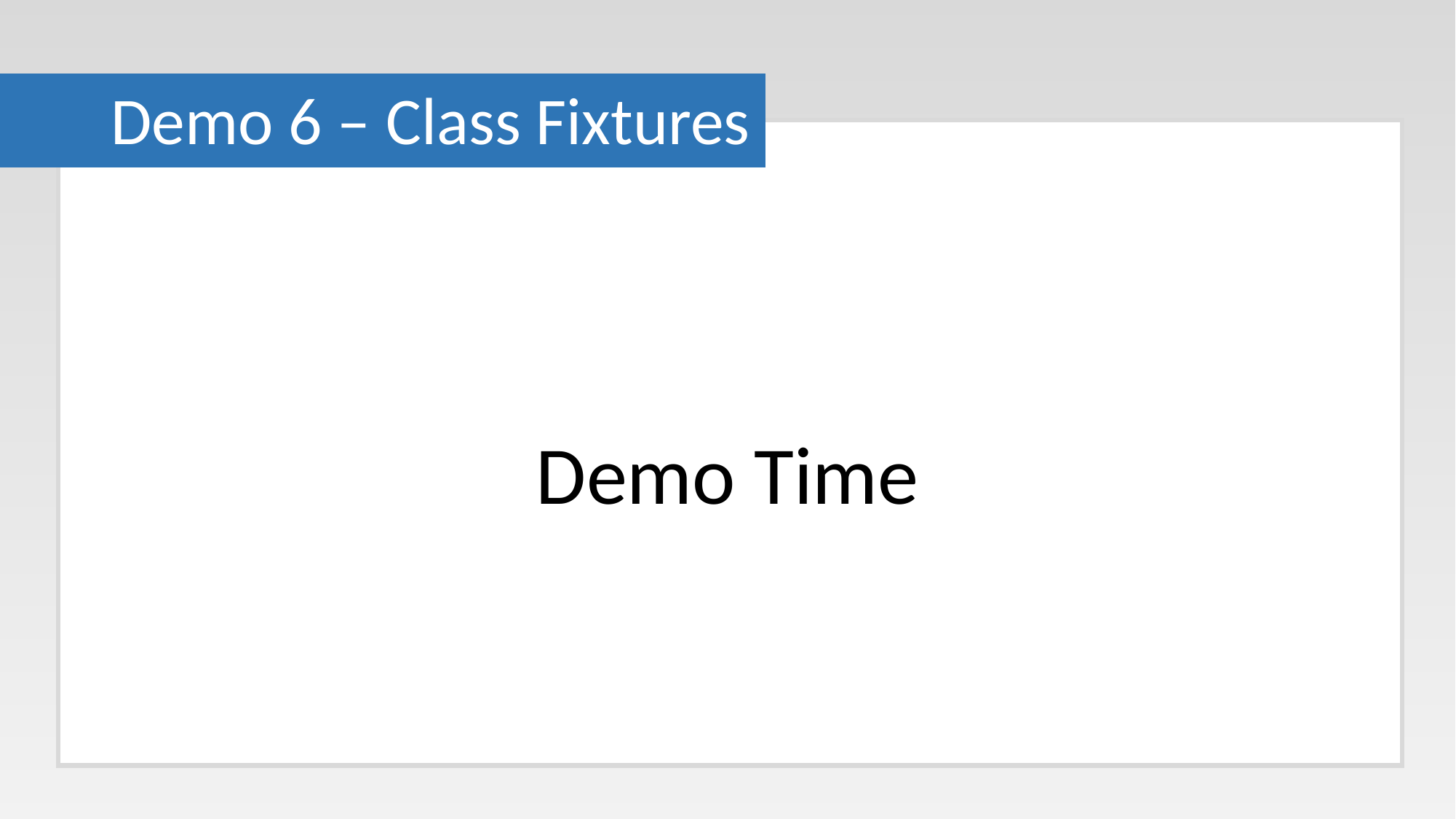

# Demo 6 – Class Fixtures

Demo Time